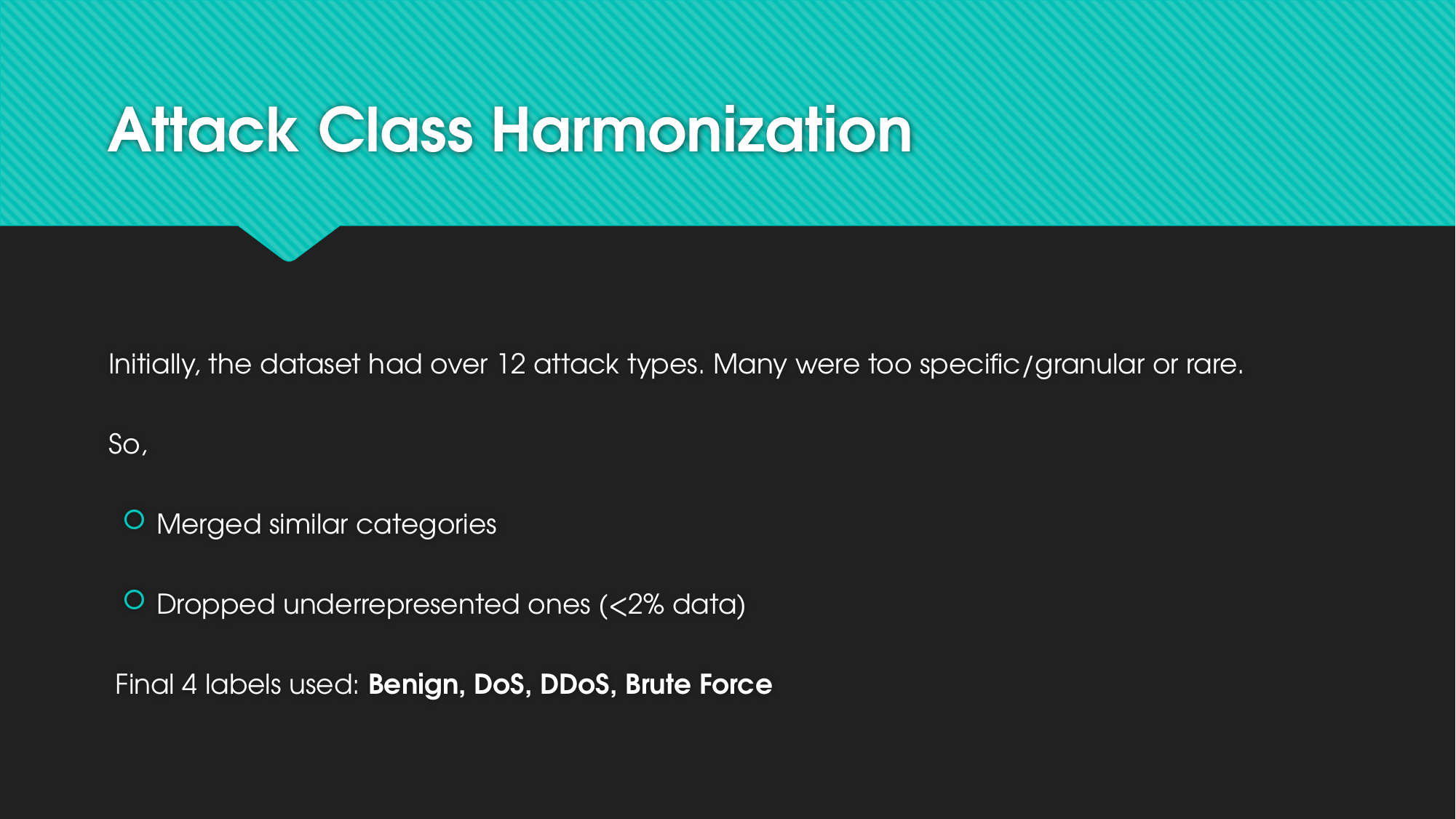

# Attack Class Harmonization
Initially, the dataset had over 12 attack types. Many were too specific/granular or rare.
So,
Merged similar categories
Dropped underrepresented ones (<2% data)
Final 4 labels used: Benign, DoS, DDoS, Brute Force